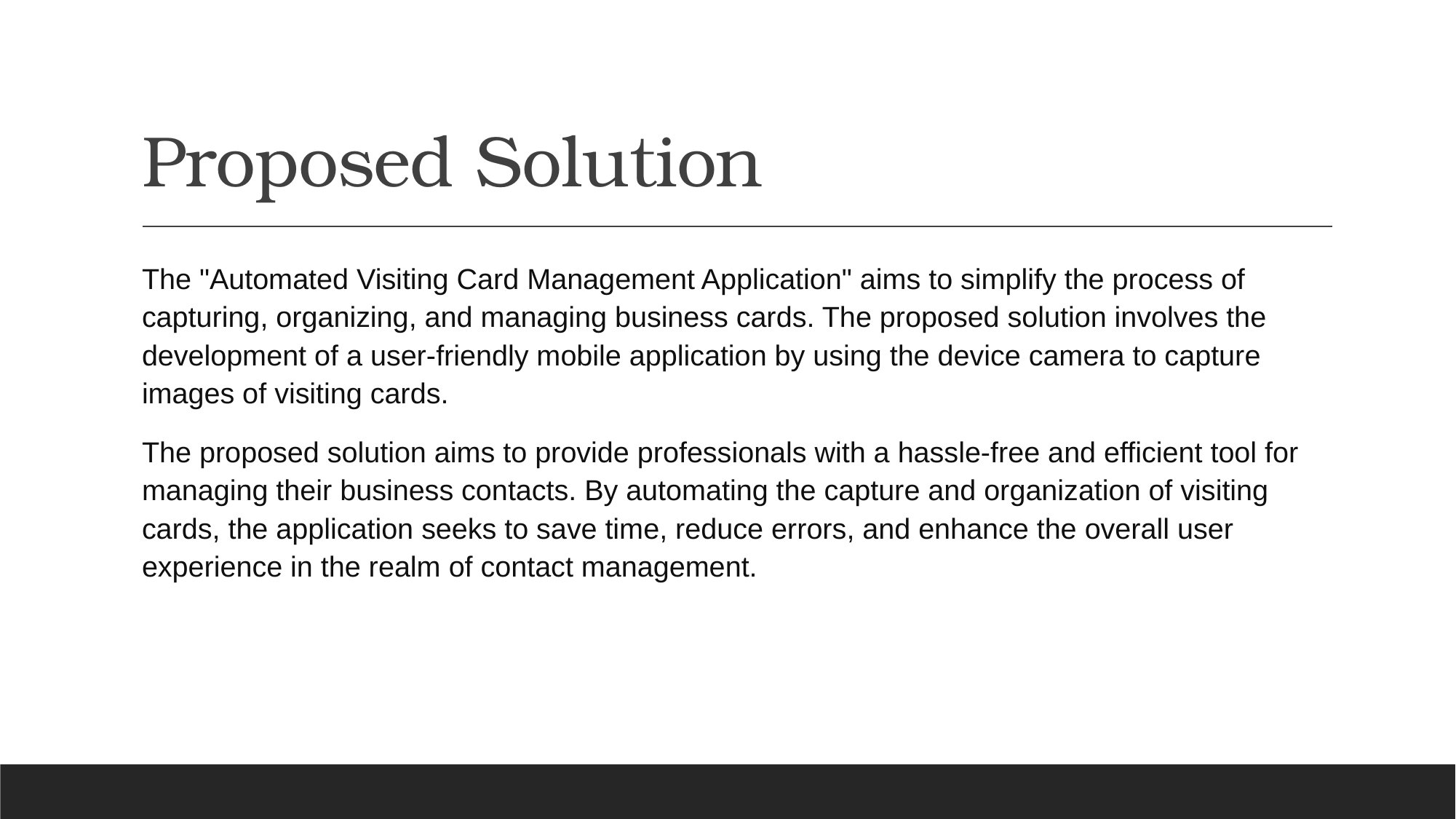

# Proposed Solution
The "Automated Visiting Card Management Application" aims to simplify the process of capturing, organizing, and managing business cards. The proposed solution involves the development of a user-friendly mobile application by using the device camera to capture images of visiting cards.
The proposed solution aims to provide professionals with a hassle-free and efficient tool for managing their business contacts. By automating the capture and organization of visiting cards, the application seeks to save time, reduce errors, and enhance the overall user experience in the realm of contact management.